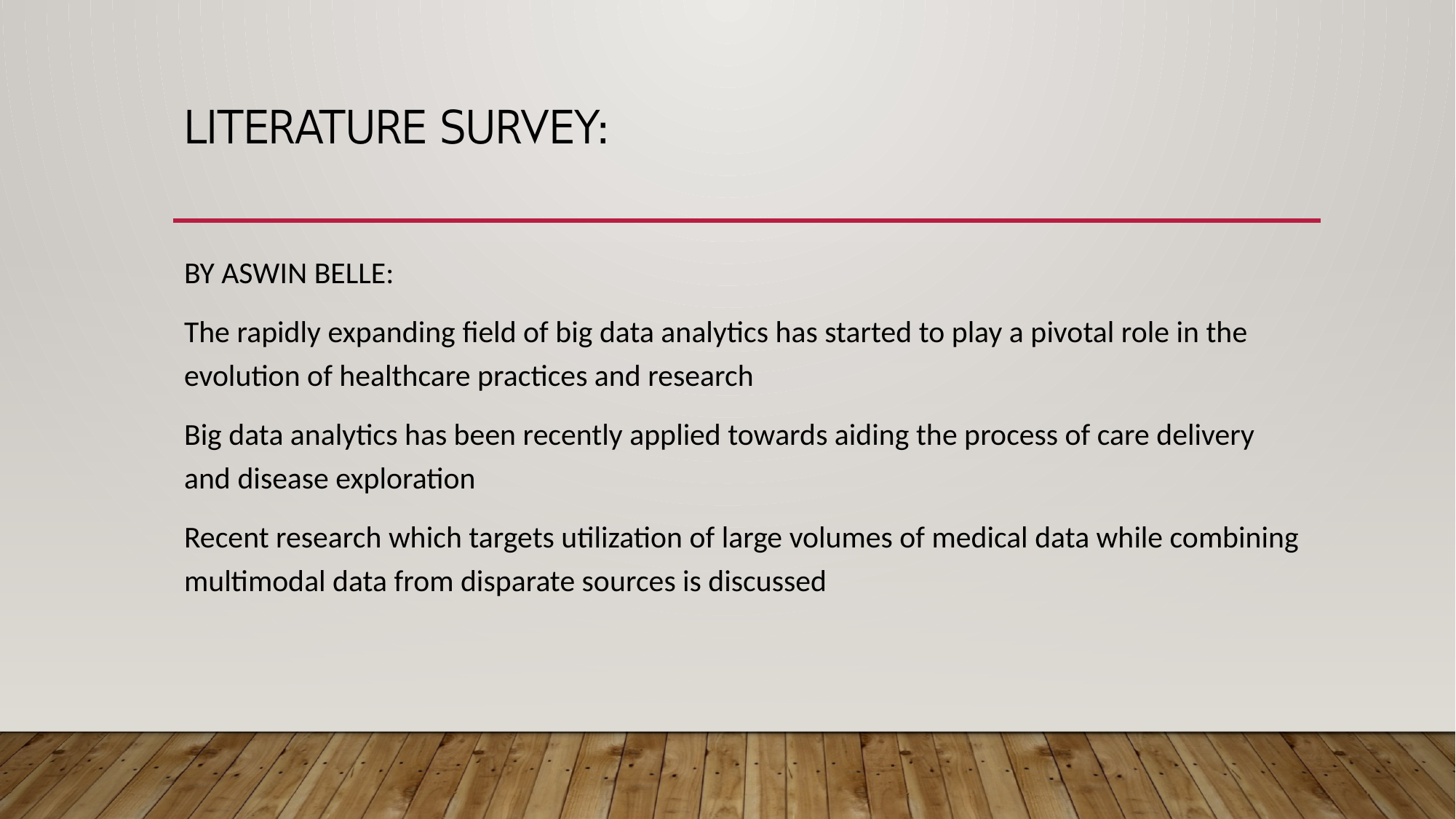

# LITERATURE SURVEY:
BY ASWIN BELLE:
The rapidly expanding field of big data analytics has started to play a pivotal role in the evolution of healthcare practices and research
Big data analytics has been recently applied towards aiding the process of care delivery and disease exploration
Recent research which targets utilization of large volumes of medical data while combining multimodal data from disparate sources is discussed